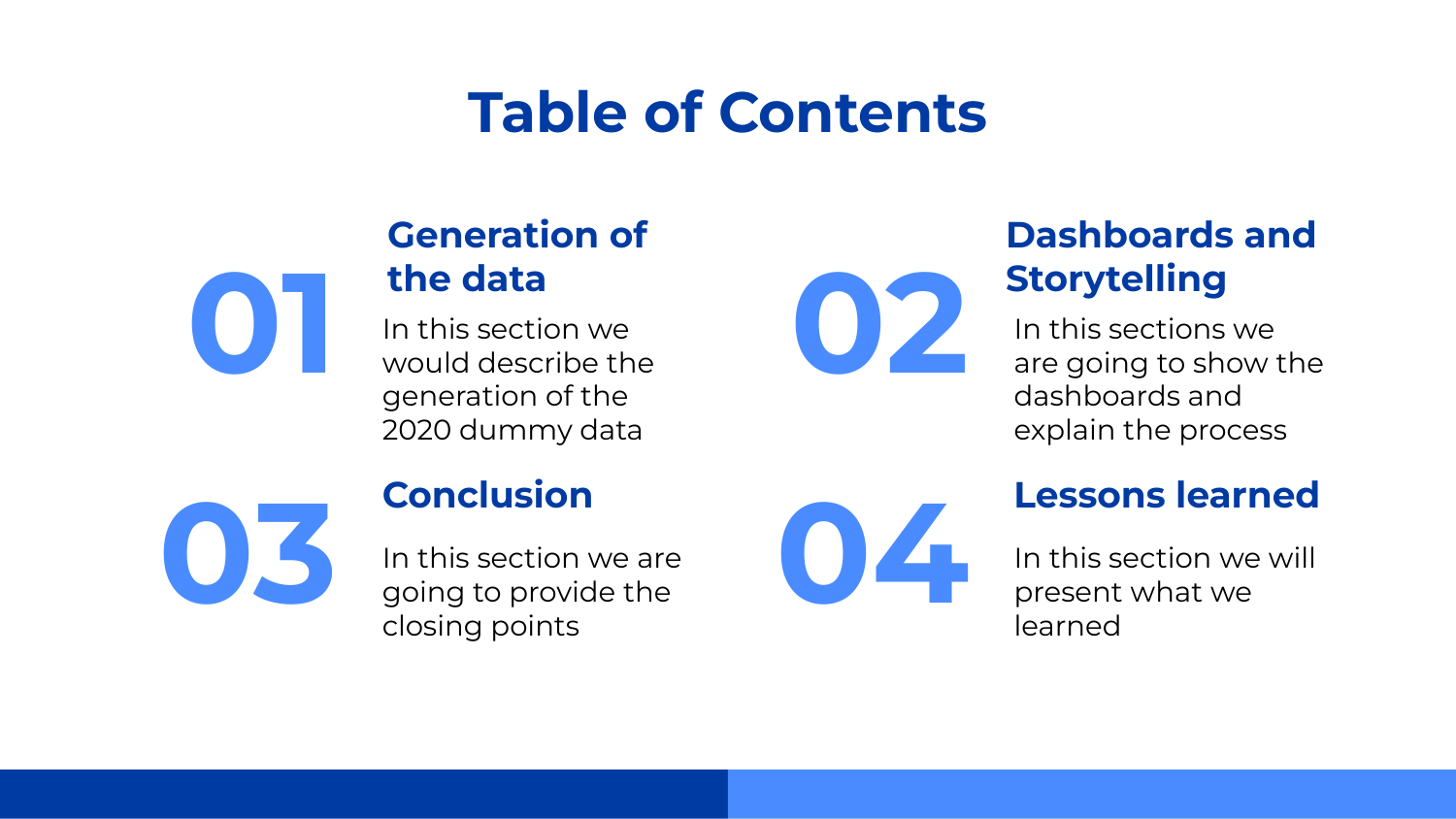

# Table of Contents
Generation of the data
Dashboards and Storytelling
01
02
In this section we would describe the generation of the 2020 dummy data
In this sections we are going to show the dashboards and explain the process

Lessons learned
Conclusion
03
04
In this section we are going to provide the closing points

In this section we will present what we learned